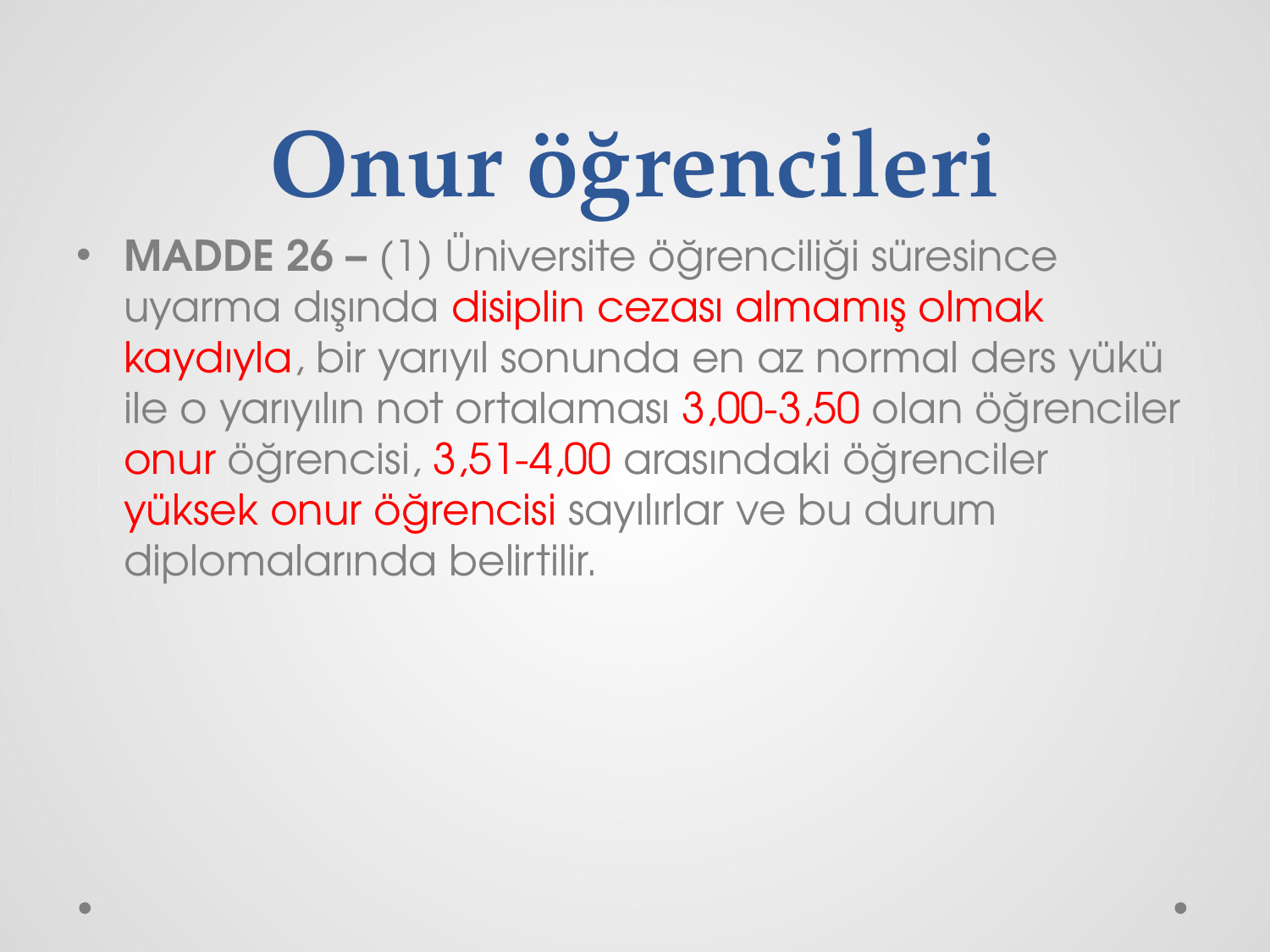

# Onur öğrencileri
MADDE 26 – (1) Üniversite öğrenciliği süresince uyarma dışında disiplin cezası almamış olmak kaydıyla, bir yarıyıl sonunda en az normal ders yükü ile o yarıyılın not ortalaması 3,00-3,50 olan öğrenciler onur öğrencisi, 3,51-4,00 arasındaki öğrenciler yüksek onur öğrencisi sayılırlar ve bu durum diplomalarında belirtilir.